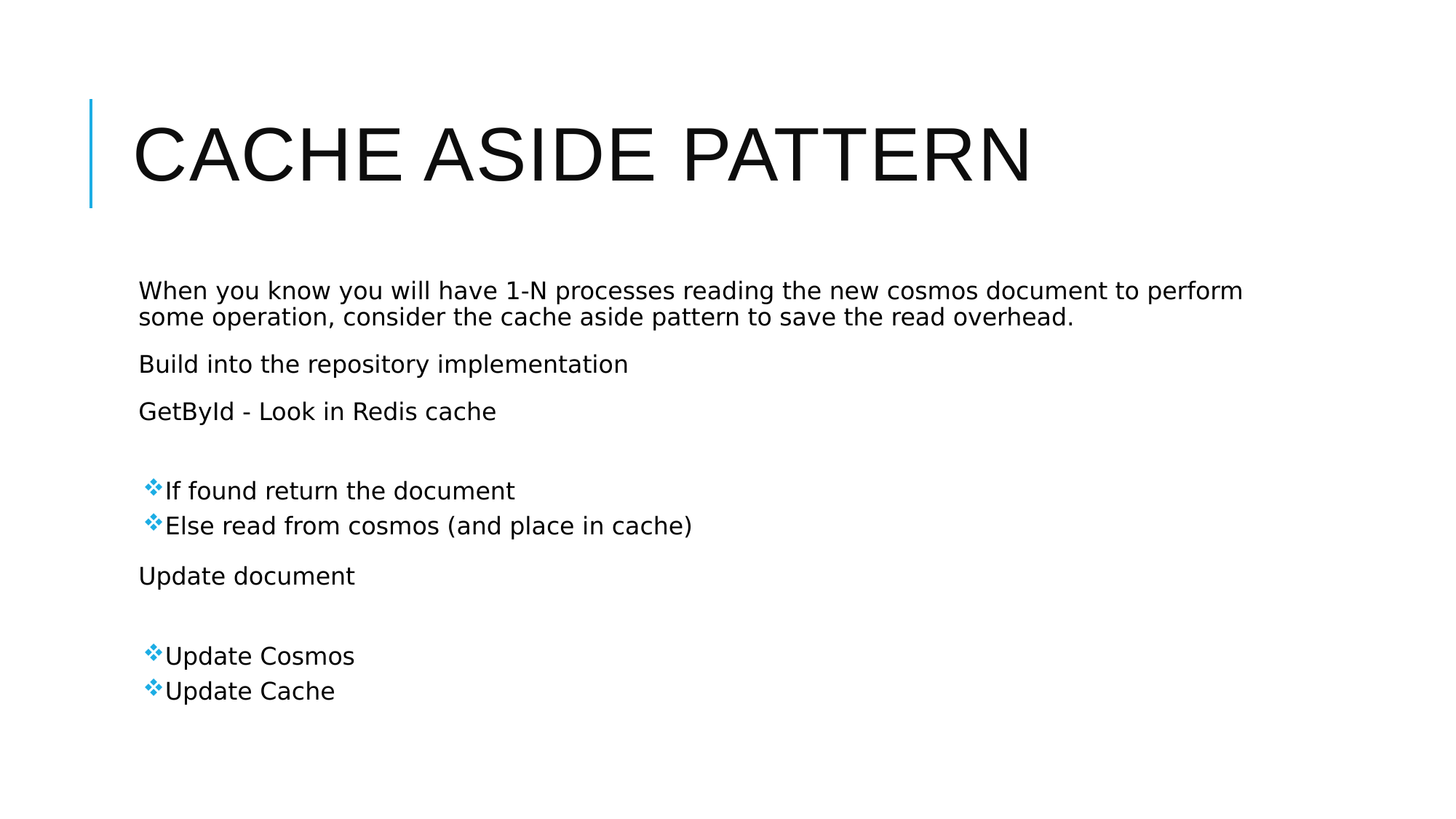

# Cache aside pattern
When you know you will have 1-N processes reading the new cosmos document to perform some operation, consider the cache aside pattern to save the read overhead.
Build into the repository implementation
GetById - Look in Redis cache

If found return the document
Else read from cosmos (and place in cache)
Update document

Update Cosmos
Update Cache